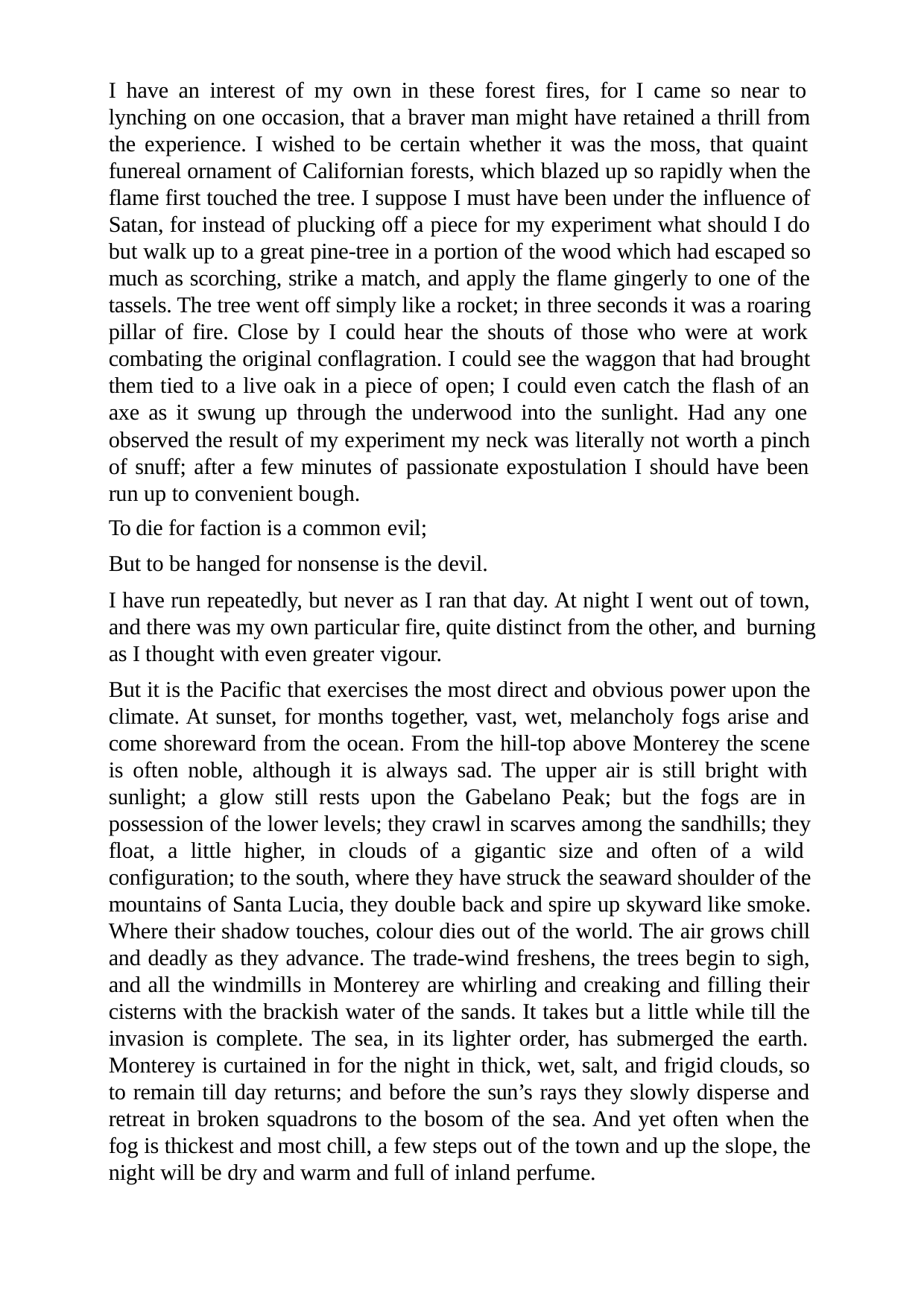

I have an interest of my own in these forest fires, for I came so near to  lynching on one occasion, that a braver man might have retained a thrill from  the experience. I wished to be certain whether it was the moss, that quaint  funereal ornament of Californian forests, which blazed up so rapidly when the  flame first touched the tree. I suppose I must have been under the influence of  Satan, for instead of plucking off a piece for my experiment what should I do  but walk up to a great pine-tree in a portion of the wood which had escaped so  much as scorching, strike a match, and apply the flame gingerly to one of the  tassels. The tree went off simply like a rocket; in three seconds it was a roaring  pillar of fire. Close by I could hear the shouts of those who were at work  combating the original conflagration. I could see the waggon that had brought  them tied to a live oak in a piece of open; I could even catch the flash of an  axe as it swung up through the underwood into the sunlight. Had any one  observed the result of my experiment my neck was literally not worth a pinch  of snuff; after a few minutes of passionate expostulation I should have been  run up to convenient bough.
To die for faction is a common evil;
But to be hanged for nonsense is the devil.
I have run repeatedly, but never as I ran that day. At night I went out of town,  and there was my own particular fire, quite distinct from the other, and  burning as I thought with even greater vigour.
But it is the Pacific that exercises the most direct and obvious power upon the  climate. At sunset, for months together, vast, wet, melancholy fogs arise and  come shoreward from the ocean. From the hill-top above Monterey the scene  is often noble, although it is always sad. The upper air is still bright with  sunlight; a glow still rests upon the Gabelano Peak; but the fogs are in  possession of the lower levels; they crawl in scarves among the sandhills; they  float, a little higher, in clouds of a gigantic size and often of a wild  configuration; to the south, where they have struck the seaward shoulder of the  mountains of Santa Lucia, they double back and spire up skyward like smoke.  Where their shadow touches, colour dies out of the world. The air grows chill  and deadly as they advance. The trade-wind freshens, the trees begin to sigh,  and all the windmills in Monterey are whirling and creaking and filling their  cisterns with the brackish water of the sands. It takes but a little while till the  invasion is complete. The sea, in its lighter order, has submerged the earth.  Monterey is curtained in for the night in thick, wet, salt, and frigid clouds, so  to remain till day returns; and before the sun’s rays they slowly disperse and  retreat in broken squadrons to the bosom of the sea. And yet often when the  fog is thickest and most chill, a few steps out of the town and up the slope, the  night will be dry and warm and full of inland perfume.